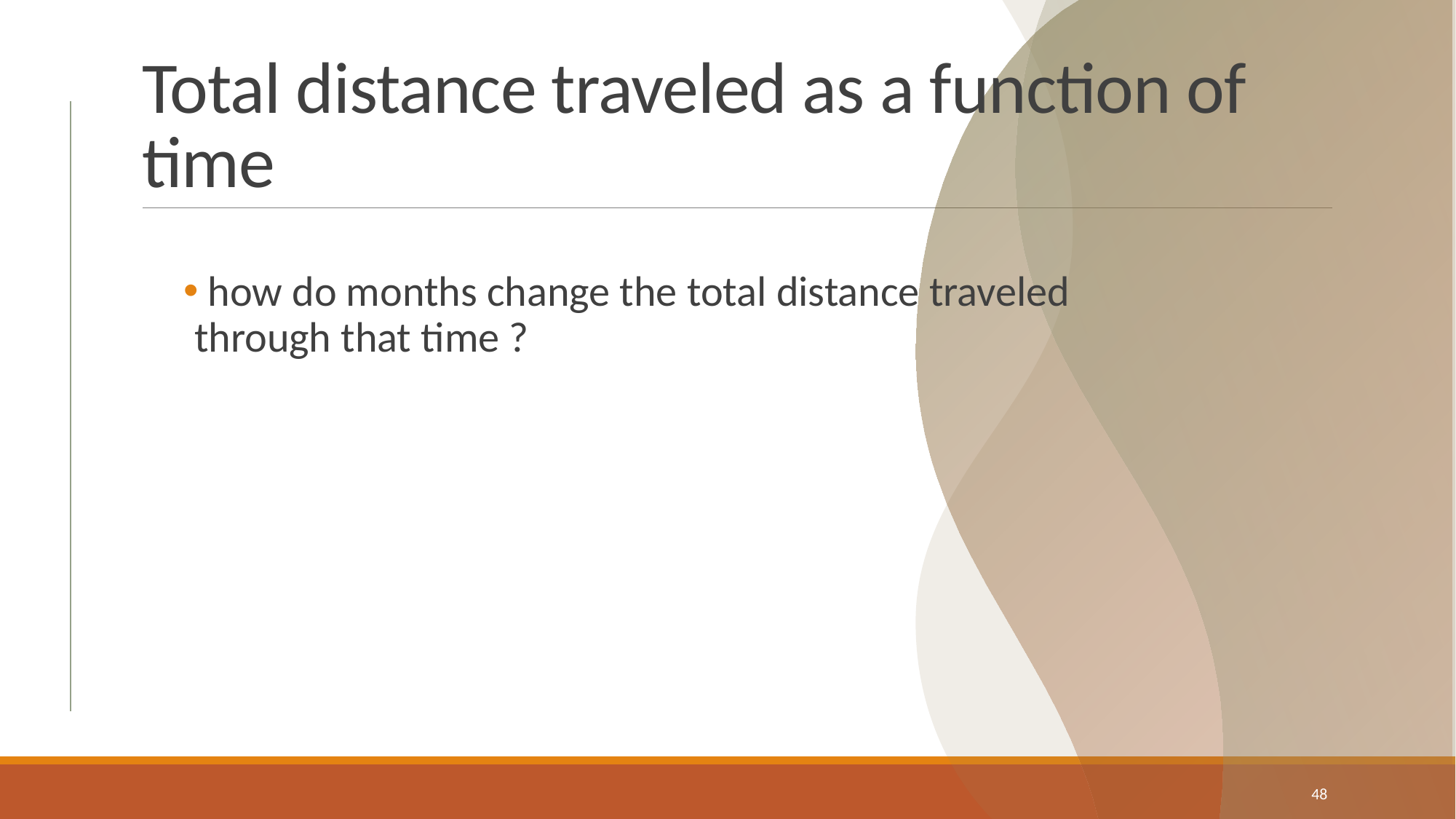

# Total distance traveled as a function of time
 how do months change the total distance traveled through that time ?

48